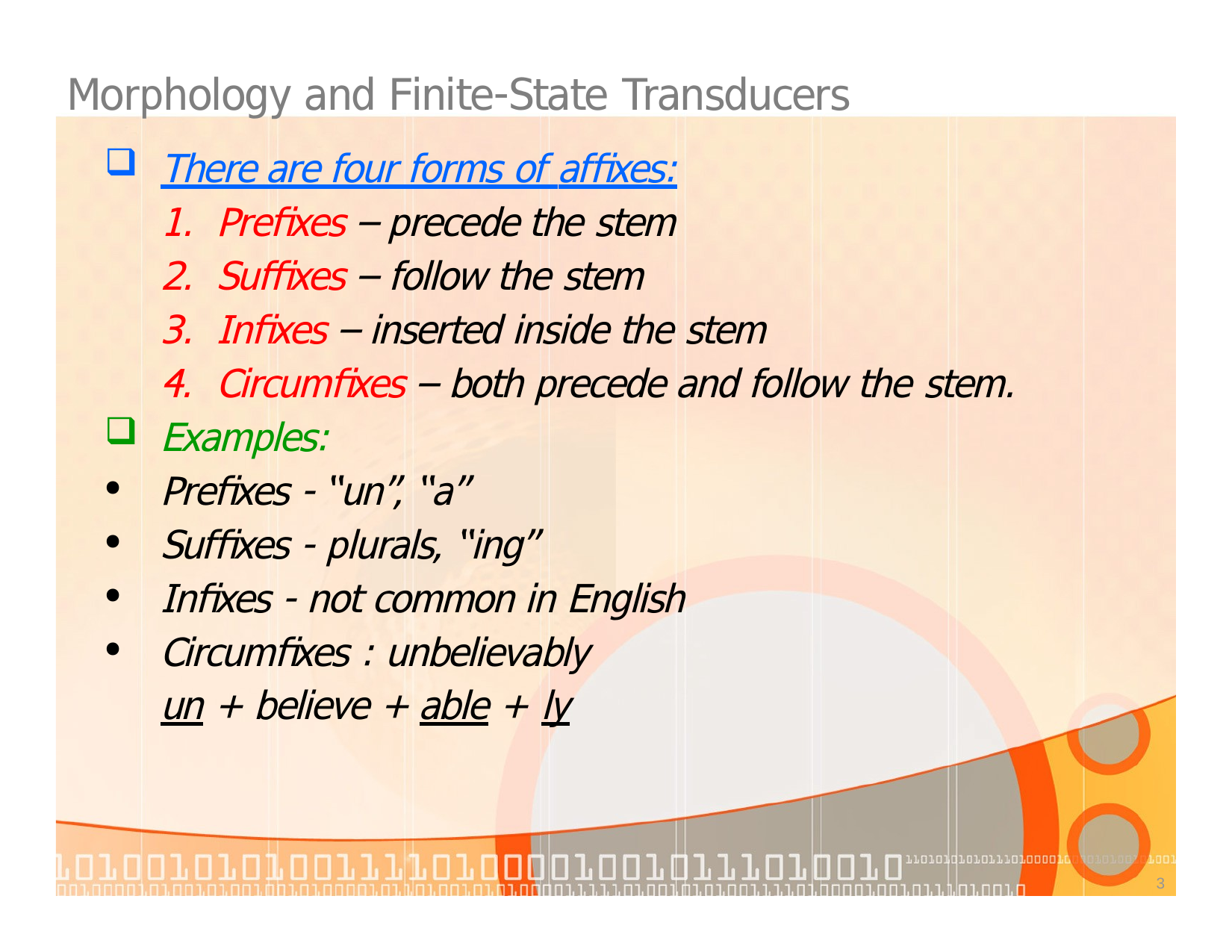

# Morphology and Finite-State Transducers
There are four forms of affixes:
Prefixes – precede the stem
Suffixes – follow the stem
Infixes – inserted inside the stem
Circumfixes – both precede and follow the stem.
Examples:
Prefixes - “un”, “a”
Suffixes - plurals, “ing”
Infixes - not common in English
Circumfixes : unbelievably  un + believe + able + ly
3